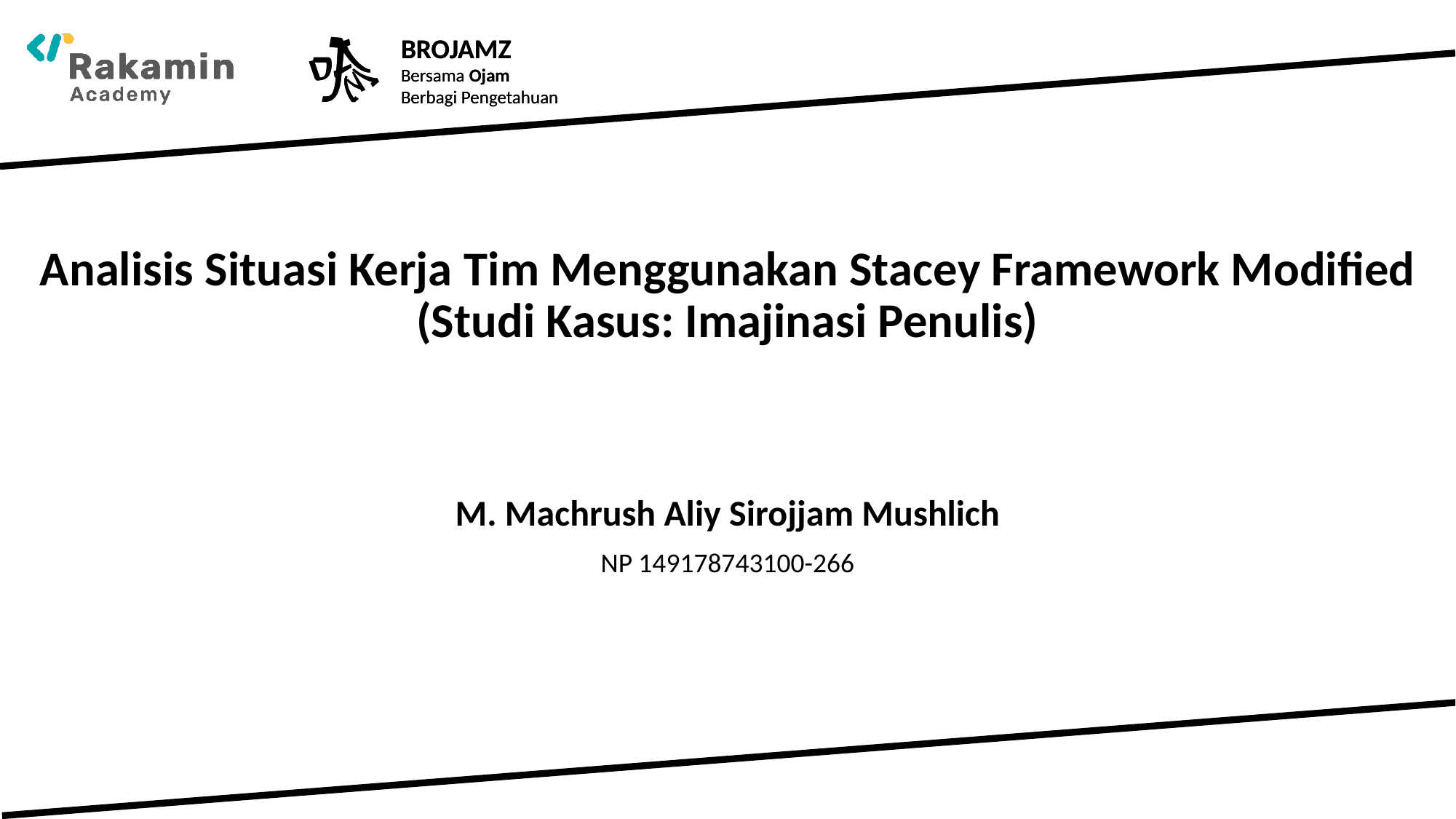

# Analisis Situasi Kerja Tim Menggunakan Stacey Framework Modified (Studi Kasus: Imajinasi Penulis)

M. Machrush Aliy Sirojjam Mushlich
NP 149178743100-266